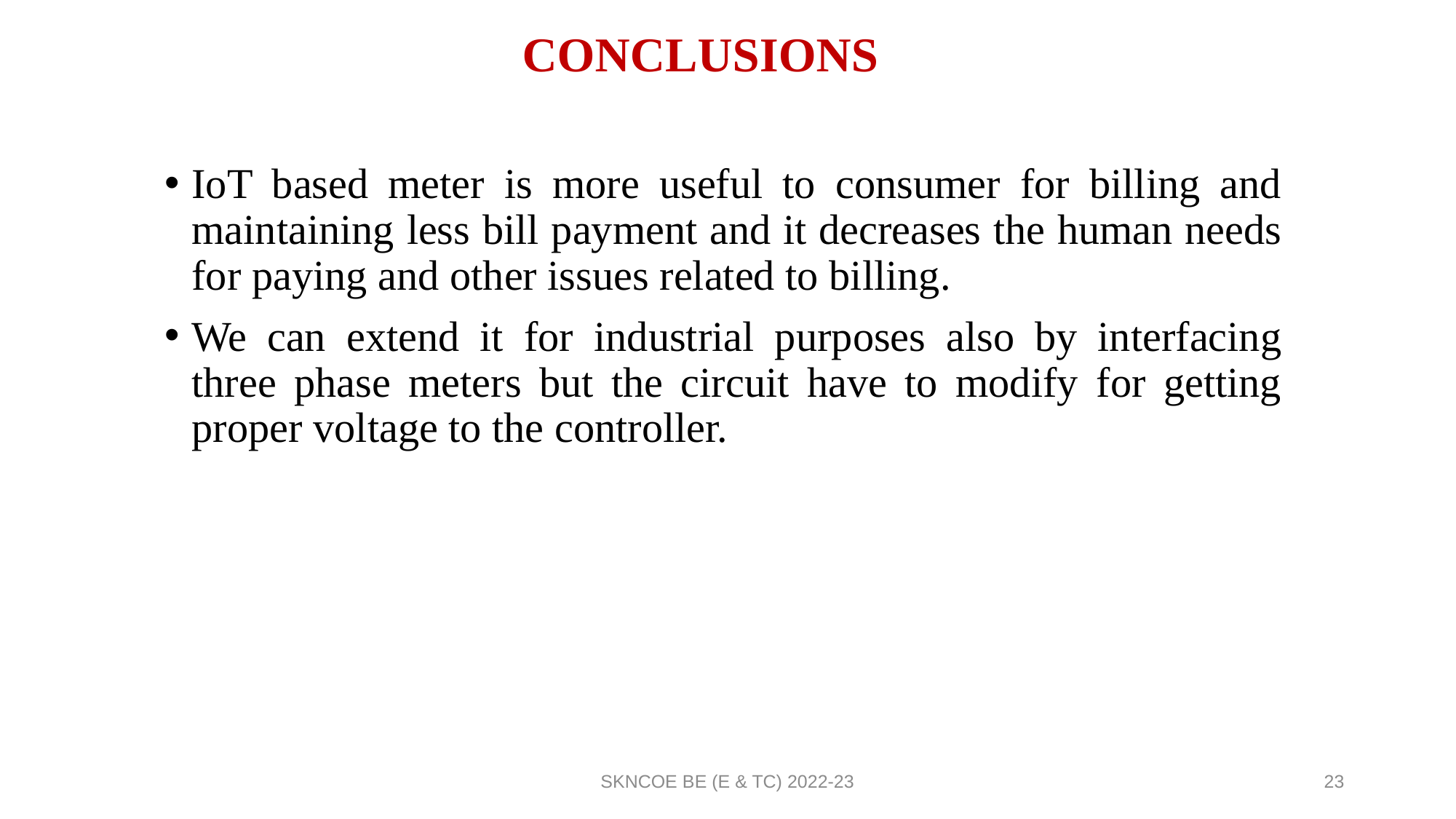

# CONCLUSIONS
IoT based meter is more useful to consumer for billing and maintaining less bill payment and it decreases the human needs for paying and other issues related to billing.
We can extend it for industrial purposes also by interfacing three phase meters but the circuit have to modify for getting proper voltage to the controller.
SKNCOE BE (E & TC) 2022-23
23